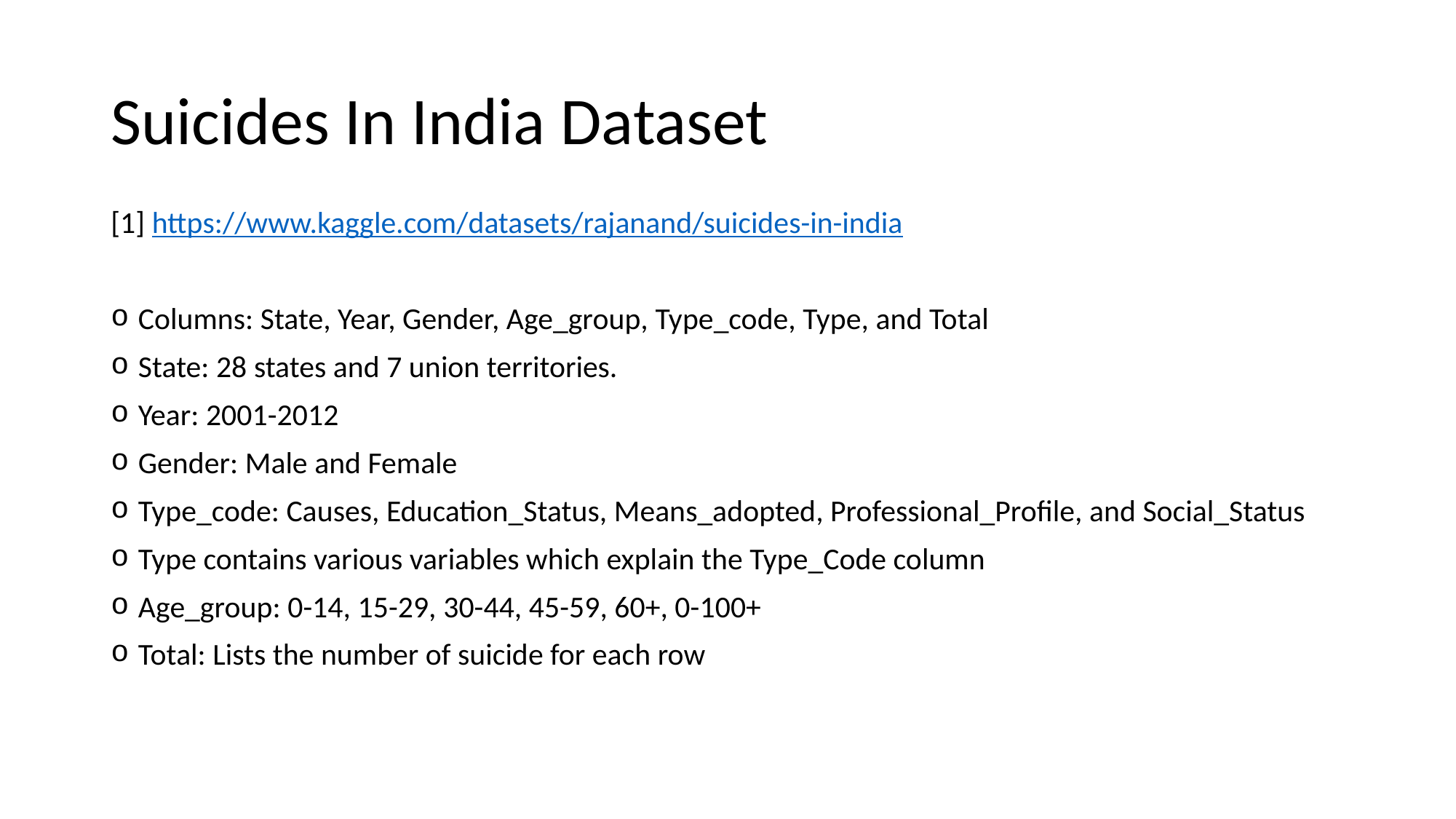

# Suicides In India Dataset
[1] https://www.kaggle.com/datasets/rajanand/suicides-in-india

Columns: State, Year, Gender, Age_group, Type_code, Type, and Total
State: 28 states and 7 union territories.
Year: 2001-2012
Gender: Male and Female
Type_code: Causes, Education_Status, Means_adopted, Professional_Profile, and Social_Status
Type contains various variables which explain the Type_Code column
Age_group: 0-14, 15-29, 30-44, 45-59, 60+, 0-100+
Total: Lists the number of suicide for each row